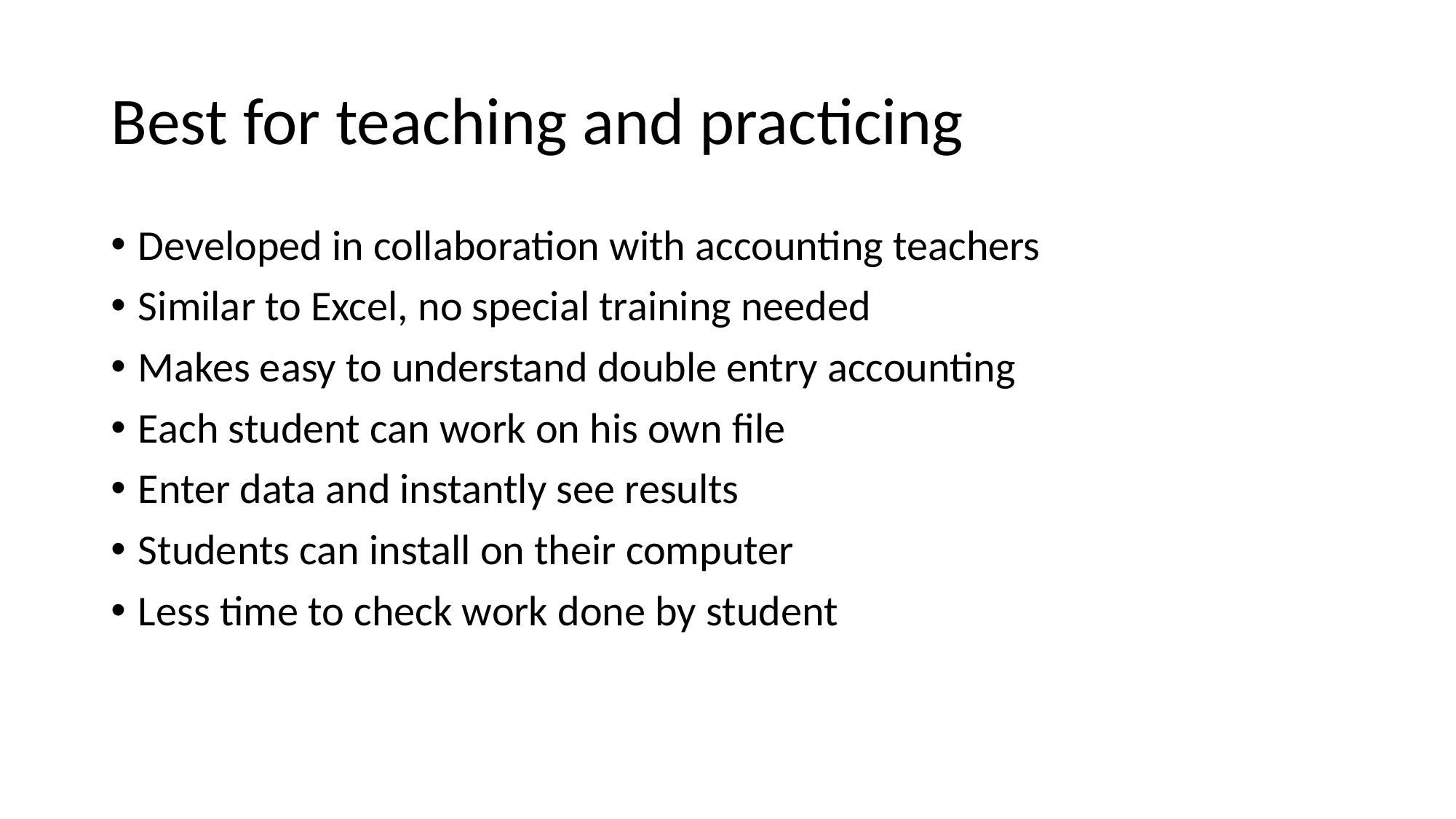

# Best for teaching and practicing
Developed in collaboration with accounting teachers
Similar to Excel, no special training needed
Makes easy to understand double entry accounting
Each student can work on his own file
Enter data and instantly see results
Students can install on their computer
Less time to check work done by student